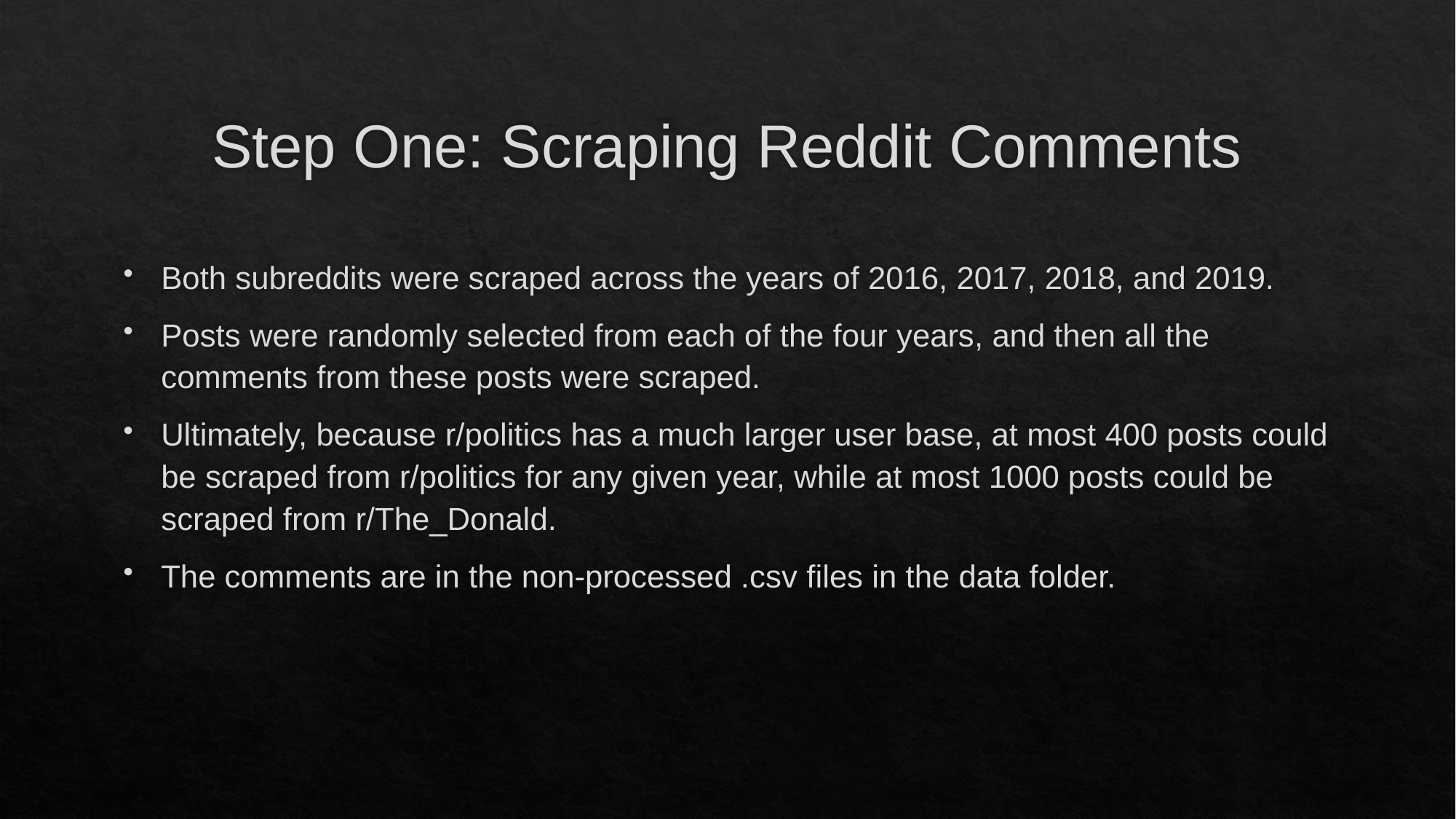

# Step One: Scraping Reddit Comments
Both subreddits were scraped across the years of 2016, 2017, 2018, and 2019.
Posts were randomly selected from each of the four years, and then all the comments from these posts were scraped.
Ultimately, because r/politics has a much larger user base, at most 400 posts could be scraped from r/politics for any given year, while at most 1000 posts could be scraped from r/The_Donald.
The comments are in the non-processed .csv files in the data folder.